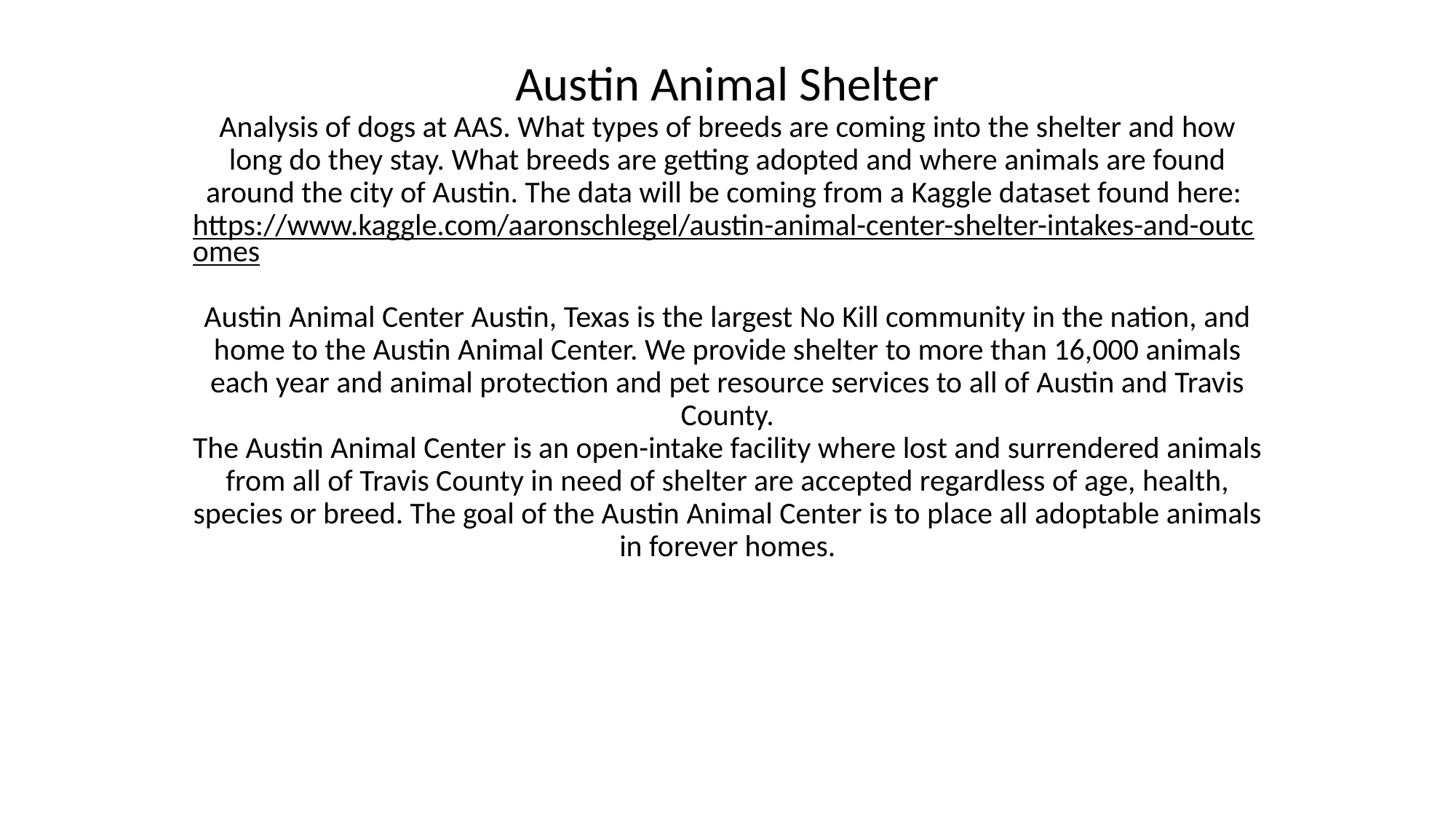

# Austin Animal Shelter Analysis of dogs at AAS. What types of breeds are coming into the shelter and how long do they stay. What breeds are getting adopted and where animals are found around the city of Austin. The data will be coming from a Kaggle dataset found here: https://www.kaggle.com/aaronschlegel/austin-animal-center-shelter-intakes-and-outcomes Austin Animal Center Austin, Texas is the largest No Kill community in the nation, and home to the Austin Animal Center. We provide shelter to more than 16,000 animals each year and animal protection and pet resource services to all of Austin and Travis County. The Austin Animal Center is an open-intake facility where lost and surrendered animals from all of Travis County in need of shelter are accepted regardless of age, health, species or breed. The goal of the Austin Animal Center is to place all adoptable animals in forever homes.